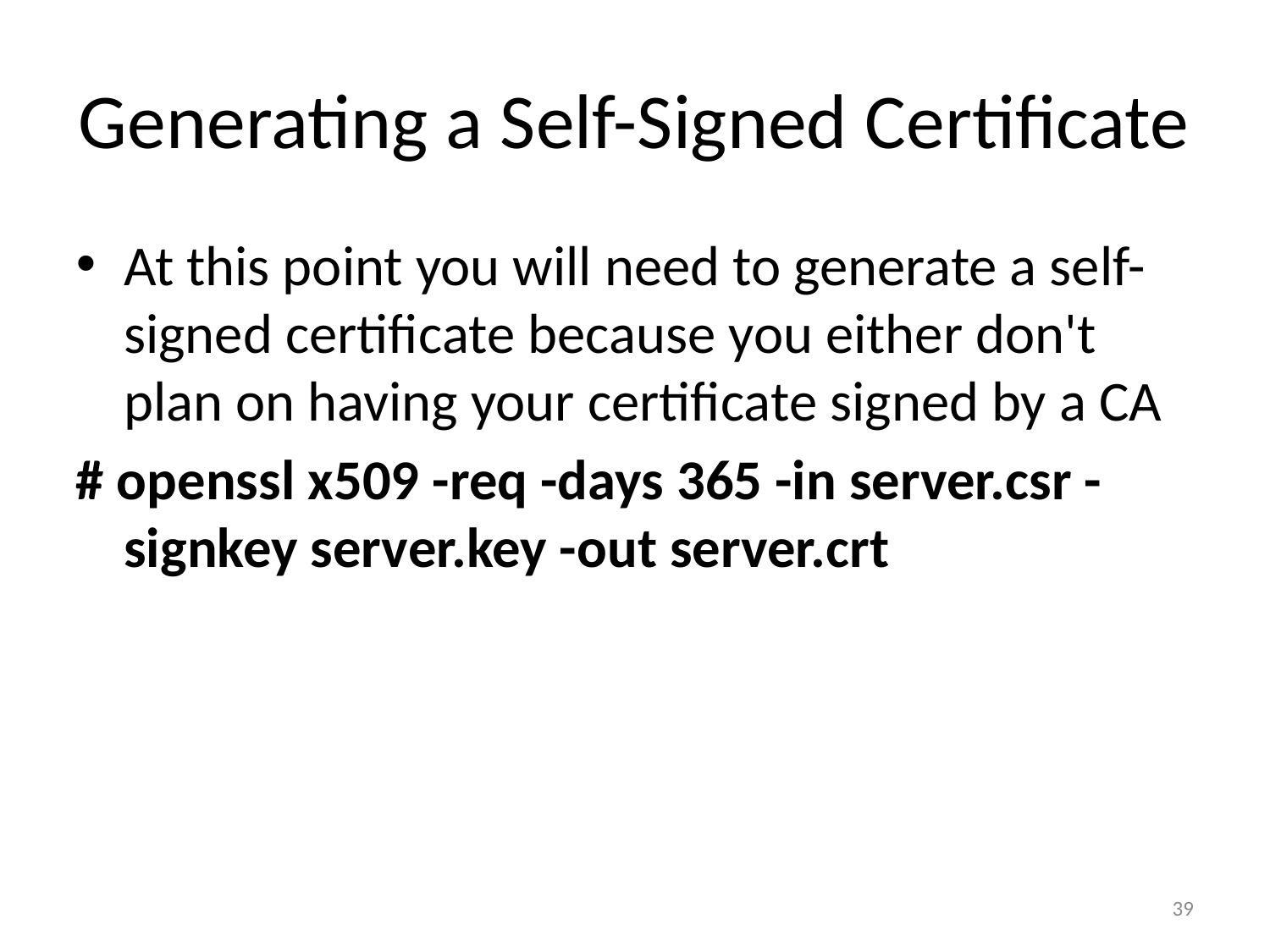

# Generating a Self-Signed Certificate
At this point you will need to generate a self-signed certificate because you either don't plan on having your certificate signed by a CA
# openssl x509 -req -days 365 -in server.csr -signkey server.key -out server.crt

39